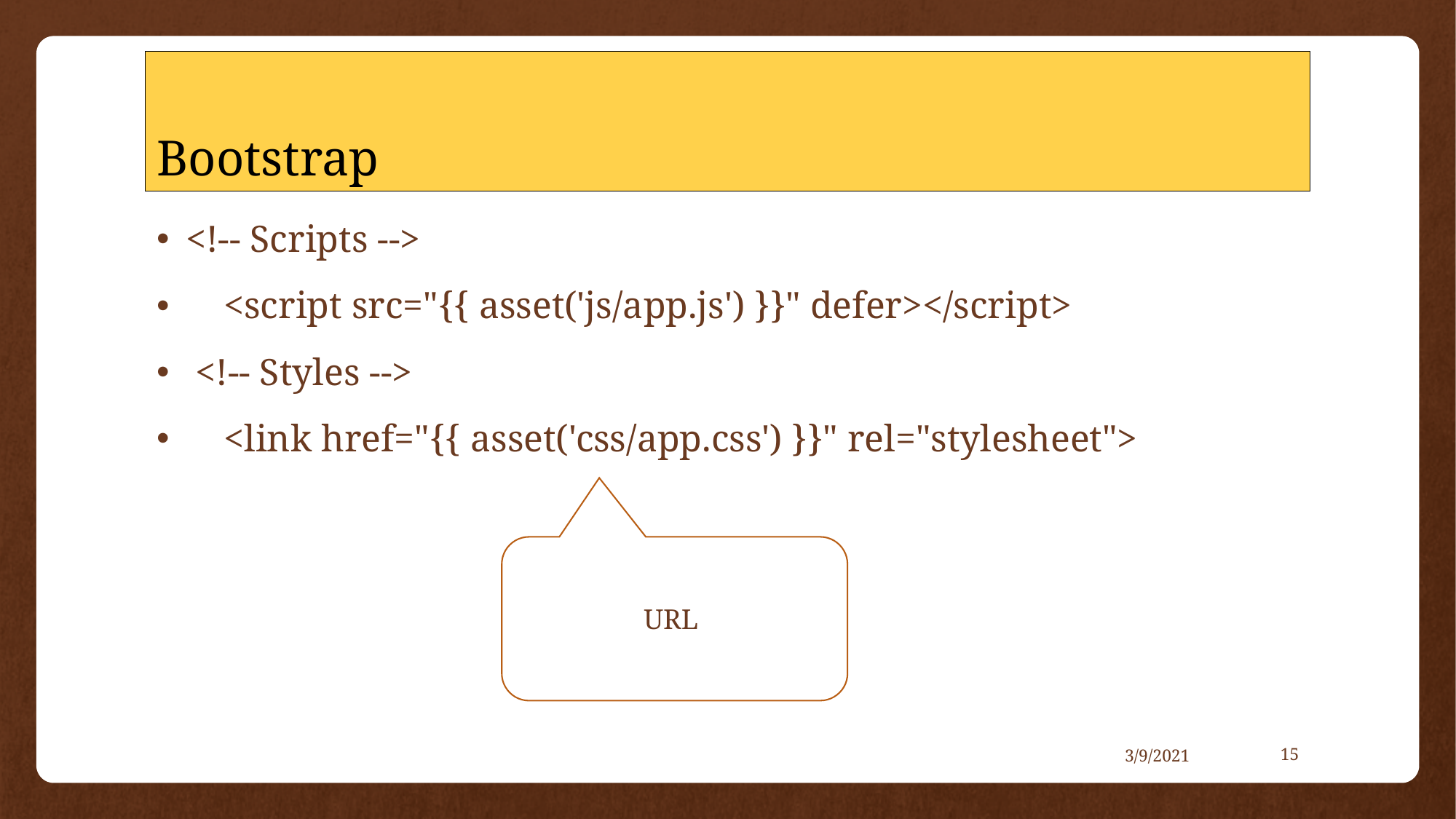

# Bootstrap
<!-- Scripts -->
    <script src="{{ asset('js/app.js') }}" defer></script>
 <!-- Styles -->
    <link href="{{ asset('css/app.css') }}" rel="stylesheet">
URL

3/9/2021
15